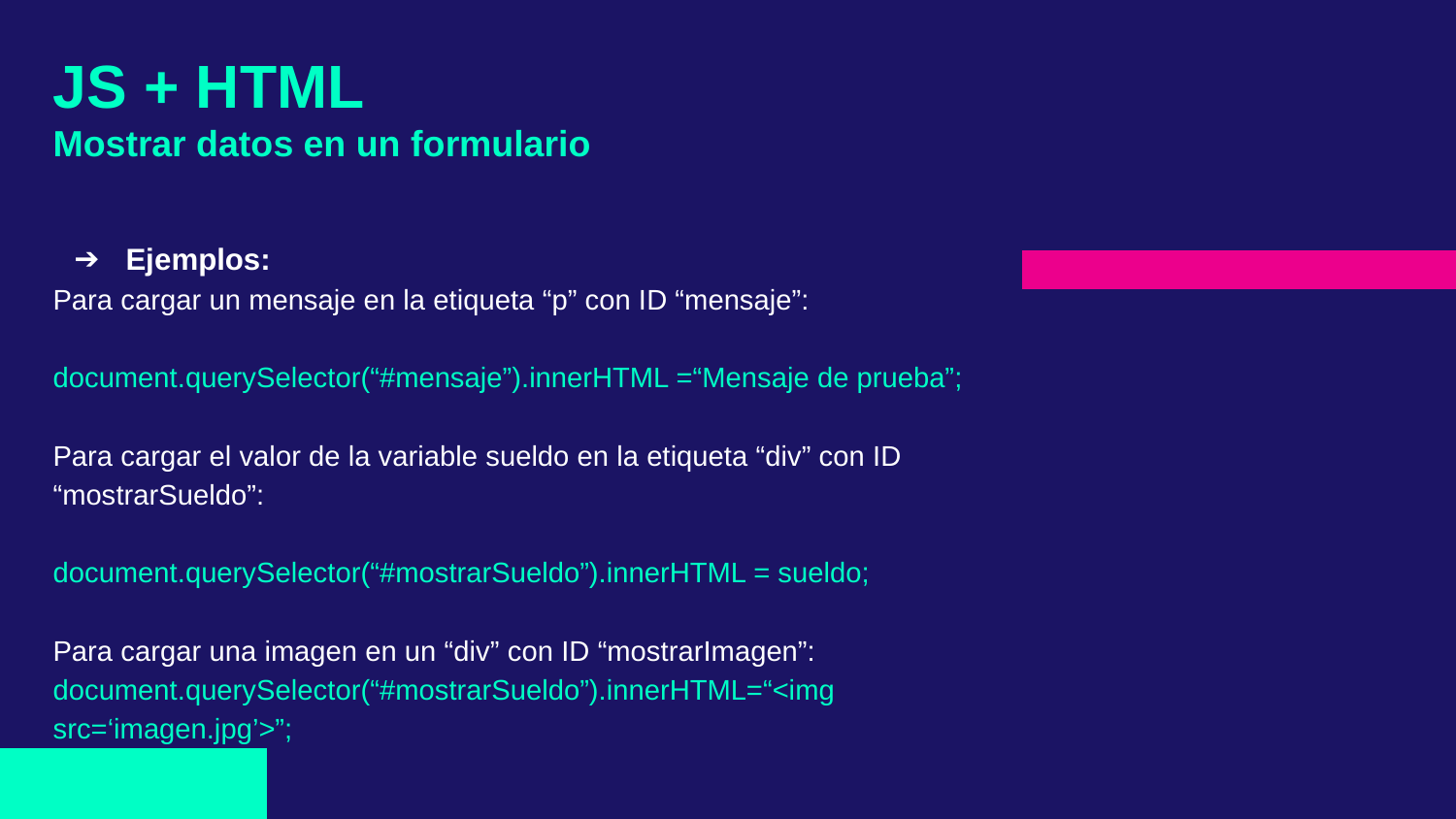

# JS + HTML
Mostrar datos en un formulario
Ejemplos:
Para cargar un mensaje en la etiqueta “p” con ID “mensaje”:

document.querySelector(“#mensaje”).innerHTML =“Mensaje de prueba”;

Para cargar el valor de la variable sueldo en la etiqueta “div” con ID “mostrarSueldo”:

document.querySelector(“#mostrarSueldo”).innerHTML = sueldo;

Para cargar una imagen en un “div” con ID “mostrarImagen”:
document.querySelector(“#mostrarSueldo”).innerHTML=“<img src=‘imagen.jpg’>”;